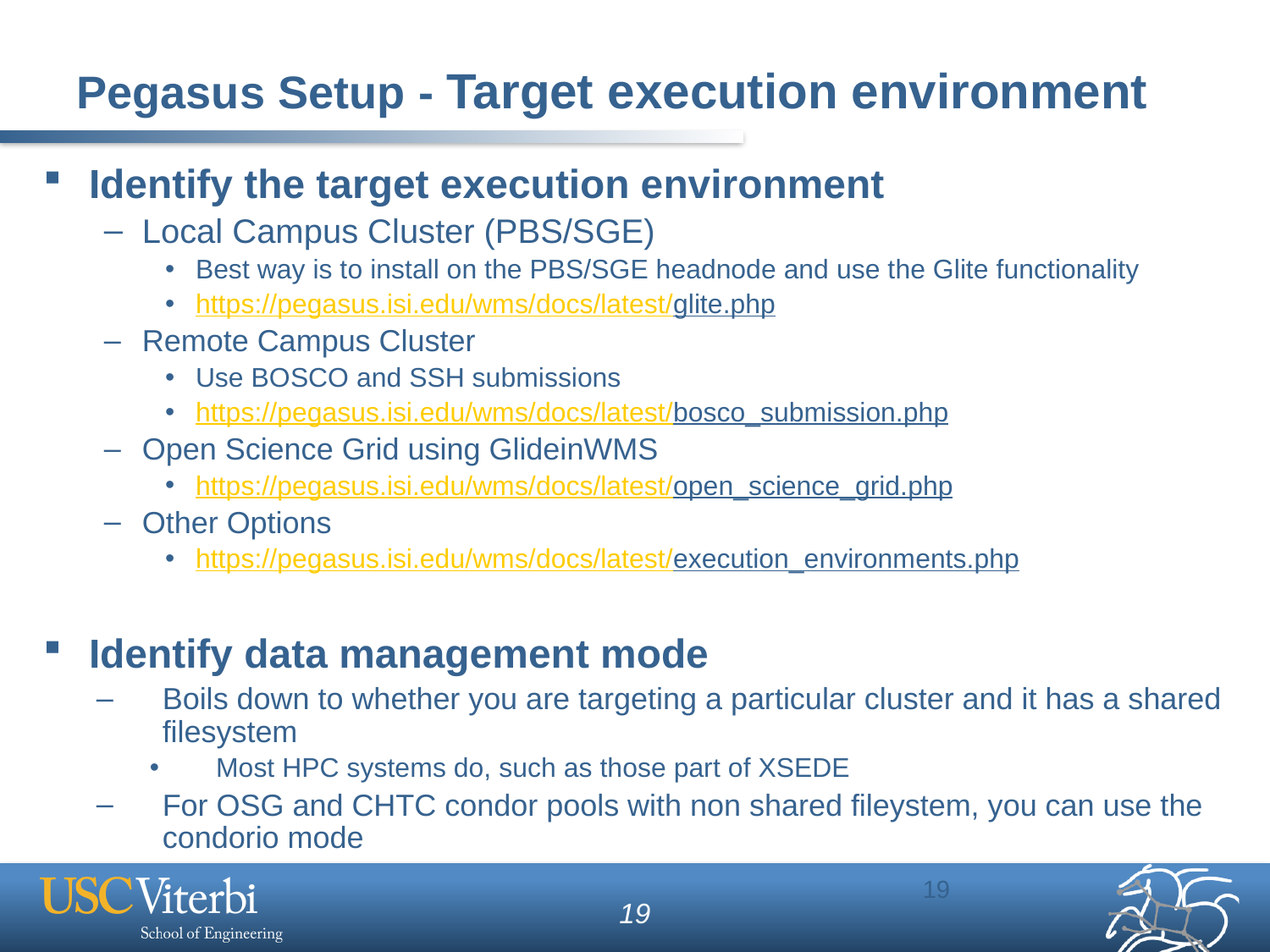

# Pegasus Setup - Target execution environment
Identify the target execution environment
Local Campus Cluster (PBS/SGE)
Best way is to install on the PBS/SGE headnode and use the Glite functionality
https://pegasus.isi.edu/wms/docs/latest/glite.php
Remote Campus Cluster
Use BOSCO and SSH submissions
https://pegasus.isi.edu/wms/docs/latest/bosco_submission.php
Open Science Grid using GlideinWMS
https://pegasus.isi.edu/wms/docs/latest/open_science_grid.php
Other Options
https://pegasus.isi.edu/wms/docs/latest/execution_environments.php

Identify data management mode
Boils down to whether you are targeting a particular cluster and it has a shared filesystem
Most HPC systems do, such as those part of XSEDE
For OSG and CHTC condor pools with non shared fileystem, you can use the condorio mode
19